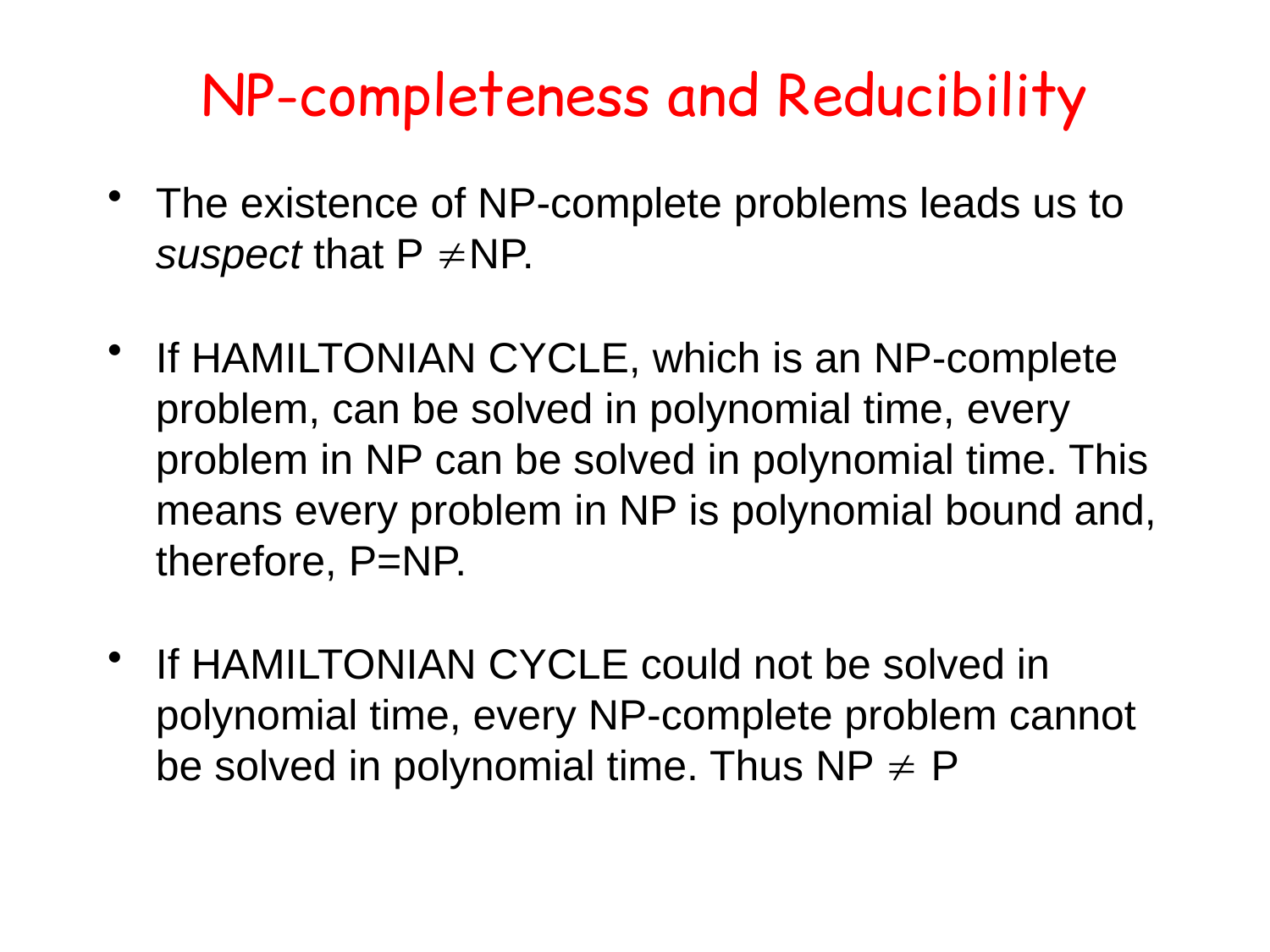

# NP-completeness and Reducibility
The existence of NP-complete problems leads us to suspect that P ≠NP.
If HAMILTONIAN CYCLE, which is an NP-complete problem, can be solved in polynomial time, every problem in NP can be solved in polynomial time. This means every problem in NP is polynomial bound and, therefore, P=NP.
If HAMILTONIAN CYCLE could not be solved in polynomial time, every NP-complete problem cannot be solved in polynomial time. Thus NP ≠ P